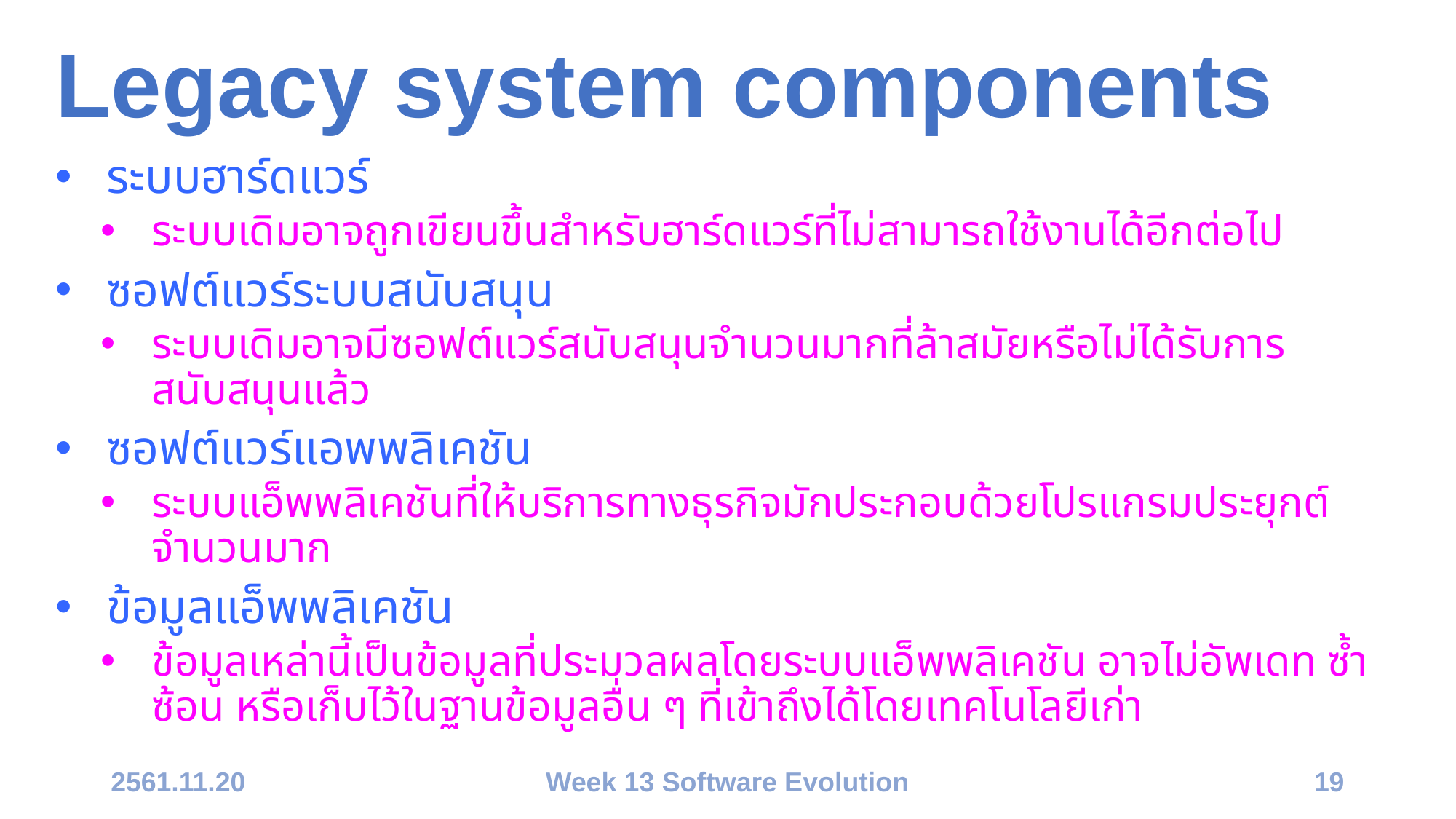

# Legacy system components
ระบบฮาร์ดแวร์
ระบบเดิมอาจถูกเขียนขึ้นสำหรับฮาร์ดแวร์ที่ไม่สามารถใช้งานได้อีกต่อไป
ซอฟต์แวร์ระบบสนับสนุน
ระบบเดิมอาจมีซอฟต์แวร์สนับสนุนจำนวนมากที่ล้าสมัยหรือไม่ได้รับการสนับสนุนแล้ว
ซอฟต์แวร์แอพพลิเคชัน
ระบบแอ็พพลิเคชันที่ให้บริการทางธุรกิจมักประกอบด้วยโปรแกรมประยุกต์จำนวนมาก
ข้อมูลแอ็พพลิเคชัน
ข้อมูลเหล่านี้เป็นข้อมูลที่ประมวลผลโดยระบบแอ็พพลิเคชัน อาจไม่อัพเดท ซ้ำซ้อน หรือเก็บไว้ในฐานข้อมูลอื่น ๆ ที่เข้าถึงได้โดยเทคโนโลยีเก่า
2561.11.20
Week 13 Software Evolution
19